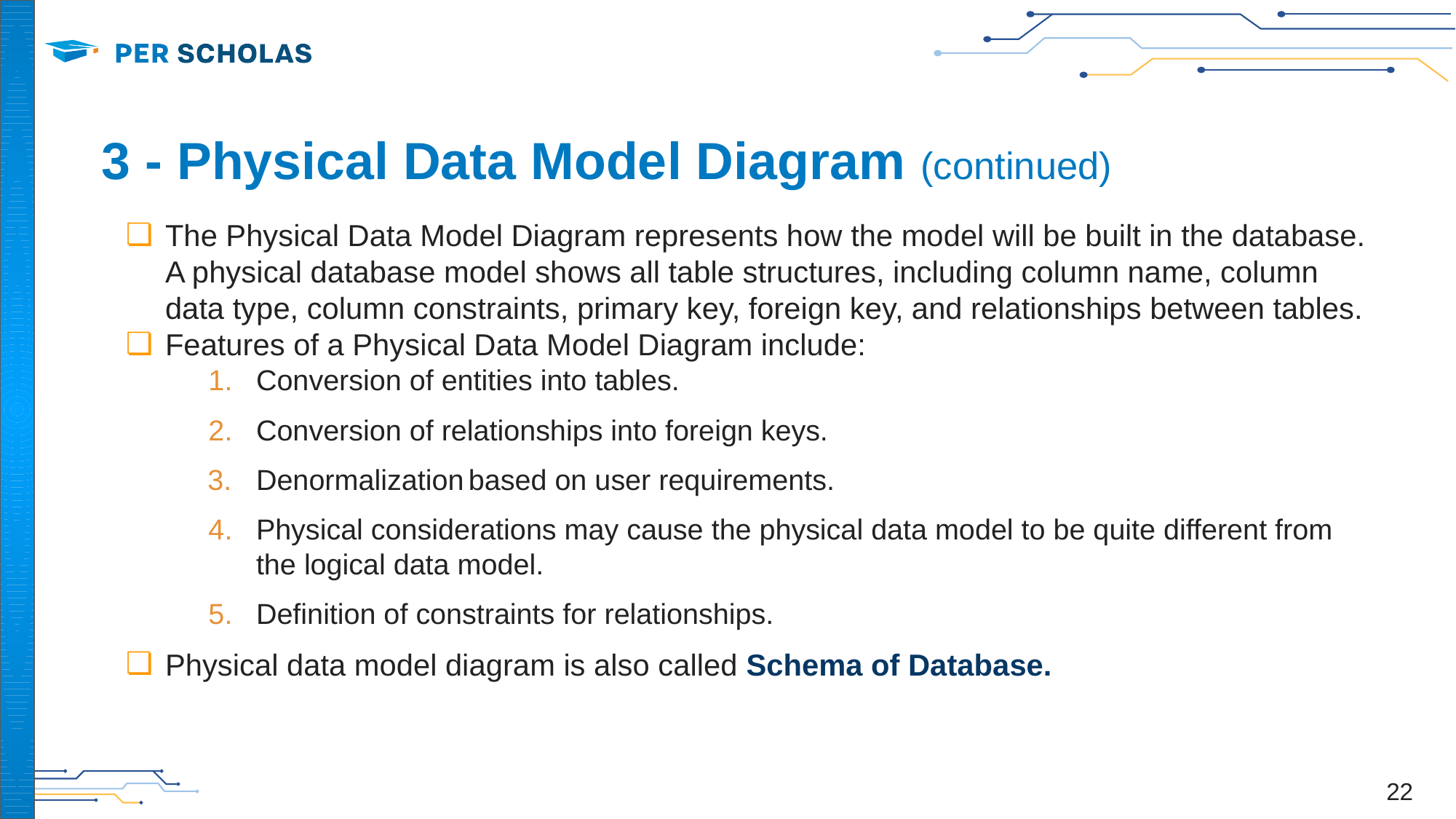

# 3 - Physical Data Model Diagram (continued)
The Physical Data Model Diagram represents how the model will be built in the database. A physical database model shows all table structures, including column name, column data type, column constraints, primary key, foreign key, and relationships between tables.
Features of a Physical Data Model Diagram include:
Conversion of entities into tables.
Conversion of relationships into foreign keys.
Denormalization based on user requirements.
Physical considerations may cause the physical data model to be quite different from the logical data model.
Definition of constraints for relationships.
Physical data model diagram is also called Schema of Database.
22